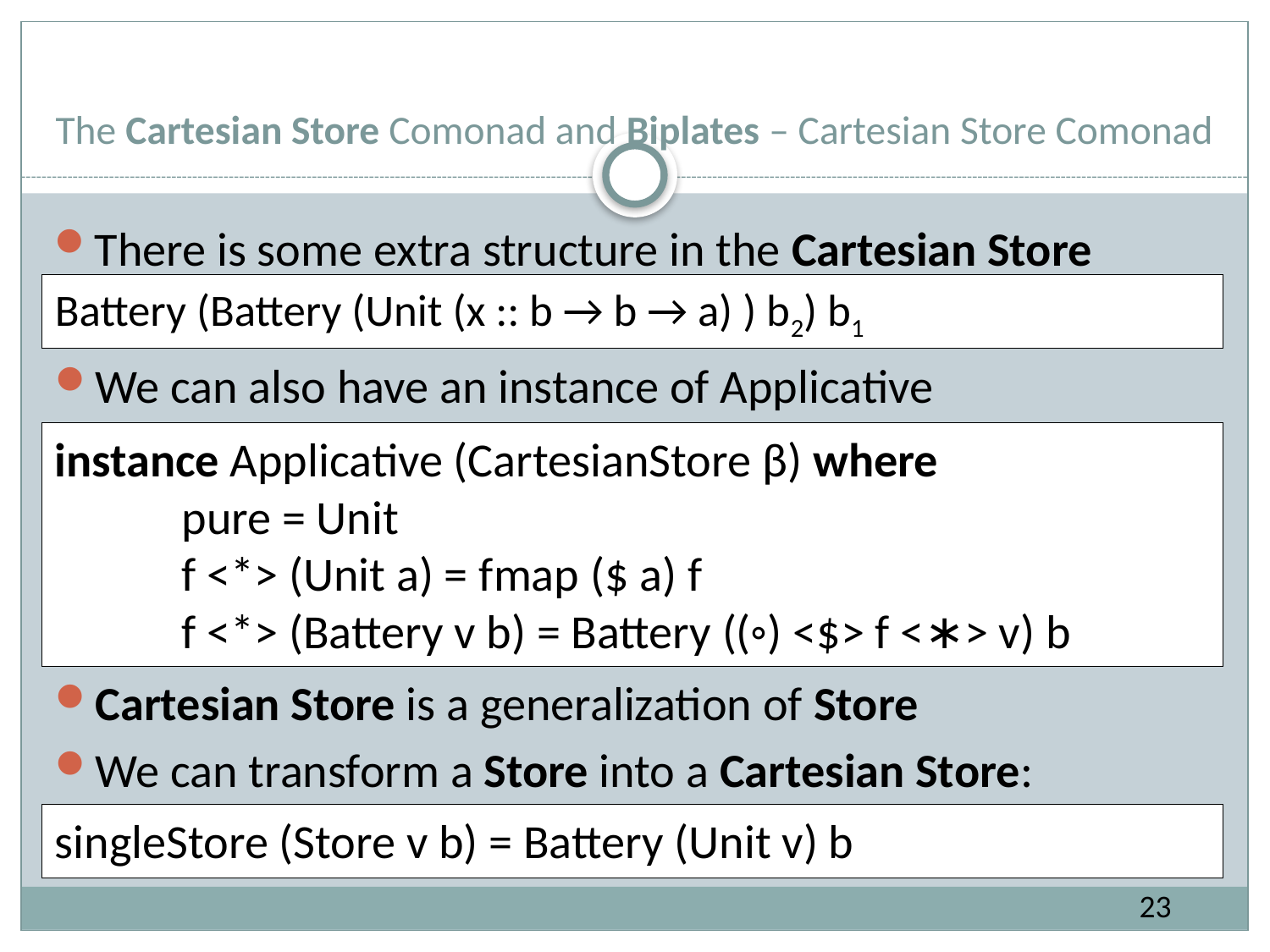

# The Cartesian Store Comonad and Biplates – Cartesian Store Comonad
There is some extra structure in the Cartesian Store
Battery (Battery (Unit (x :: b → b → a) ) b2) b1

We can also have an instance of Applicative
instance Applicative (CartesianStore β) where
	pure = Unit
	f <*> (Unit a) = fmap ($ a) f
	f <*> (Battery v b) = Battery ((◦) <$> f <∗> v) b
Cartesian Store is a generalization of Store
We can transform a Store into a Cartesian Store:
singleStore (Store v b) = Battery (Unit v) b